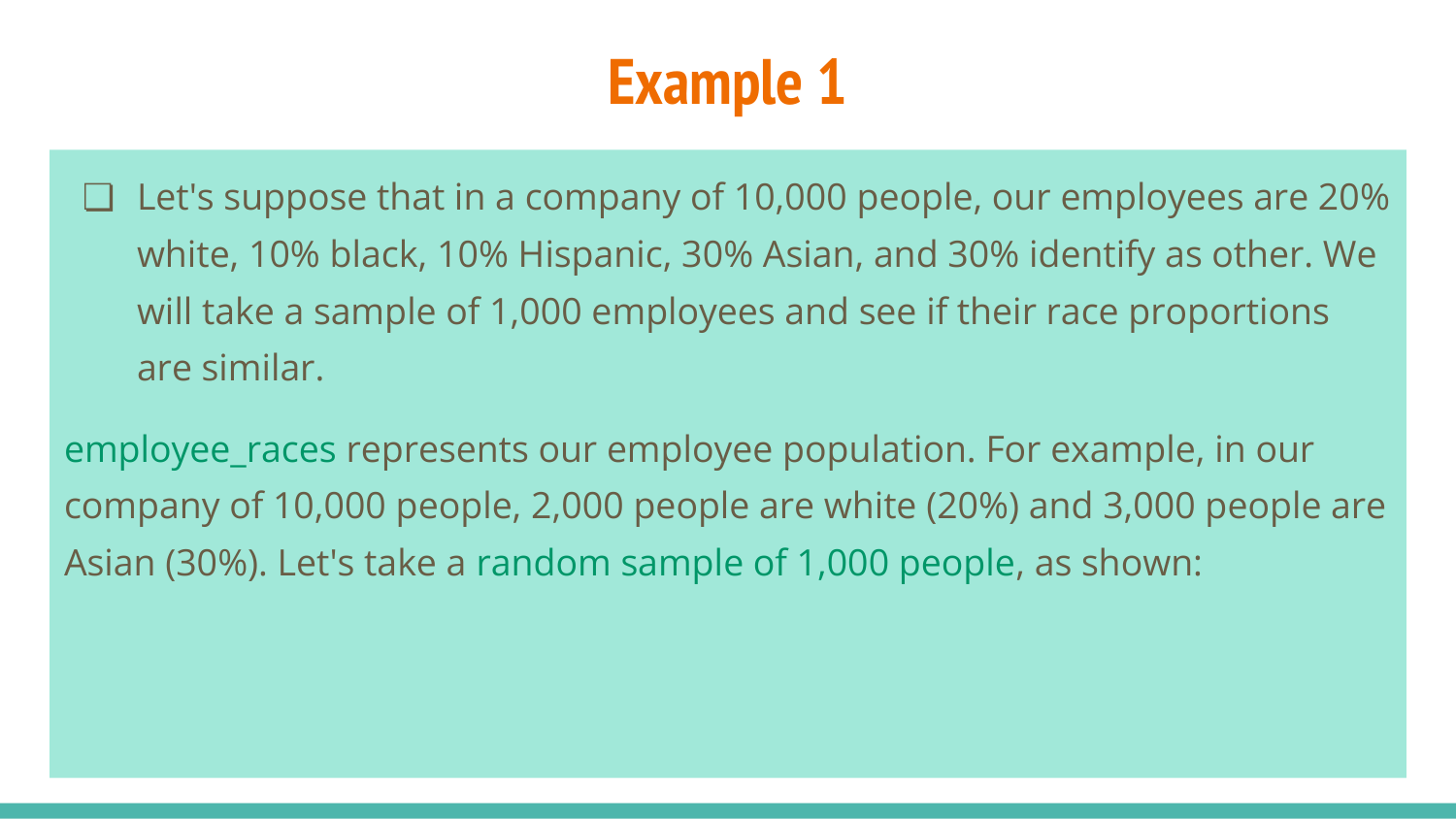

# Example 1
Let's suppose that in a company of 10,000 people, our employees are 20% white, 10% black, 10% Hispanic, 30% Asian, and 30% identify as other. We will take a sample of 1,000 employees and see if their race proportions are similar.
employee_races represents our employee population. For example, in our company of 10,000 people, 2,000 people are white (20%) and 3,000 people are Asian (30%). Let's take a random sample of 1,000 people, as shown: